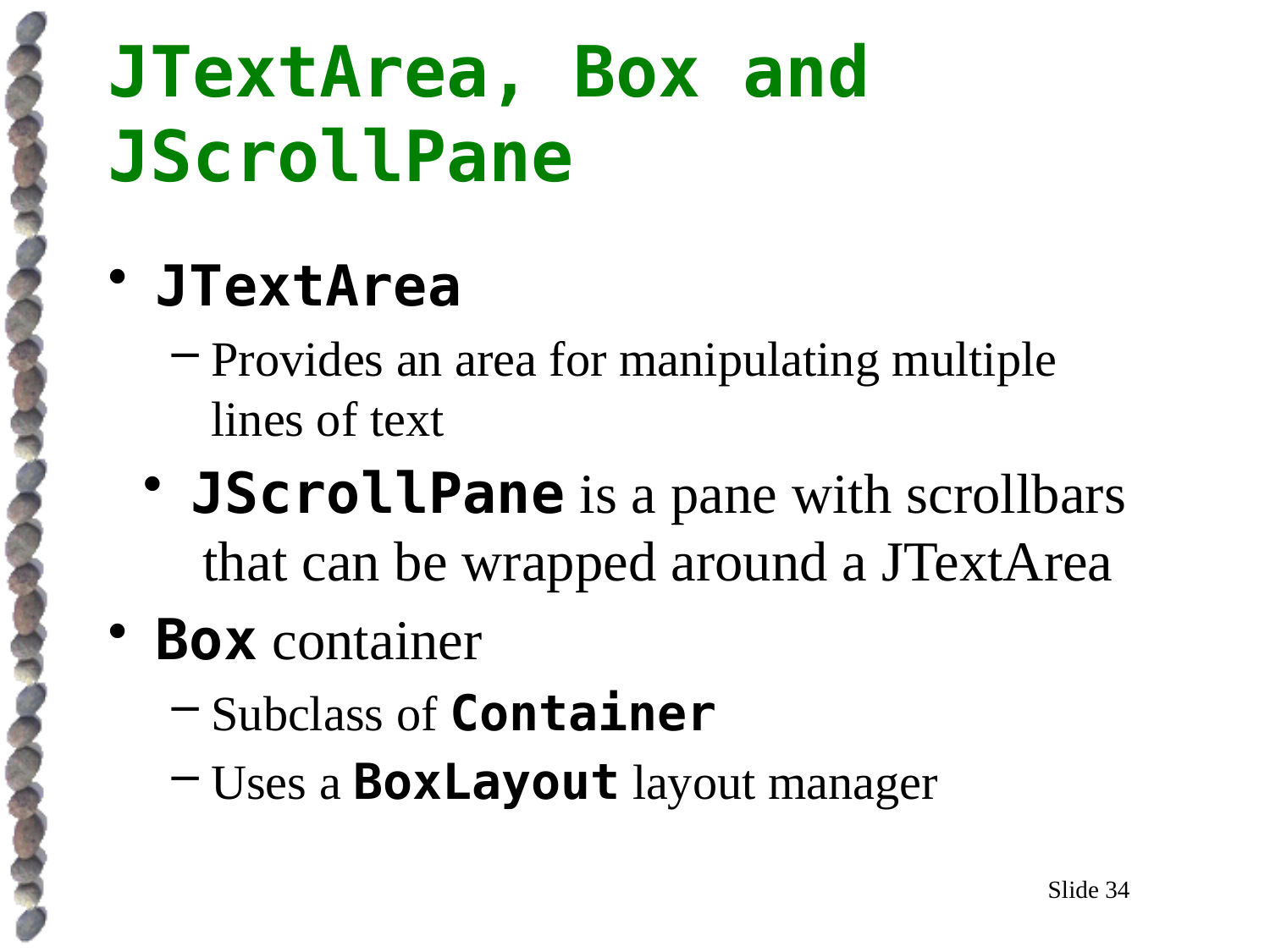

# JTextArea, Box and JScrollPane
JTextArea
Provides an area for manipulating multiple lines of text
JScrollPane is a pane with scrollbars that can be wrapped around a JTextArea
Box container
Subclass of Container
Uses a BoxLayout layout manager
Slide 34